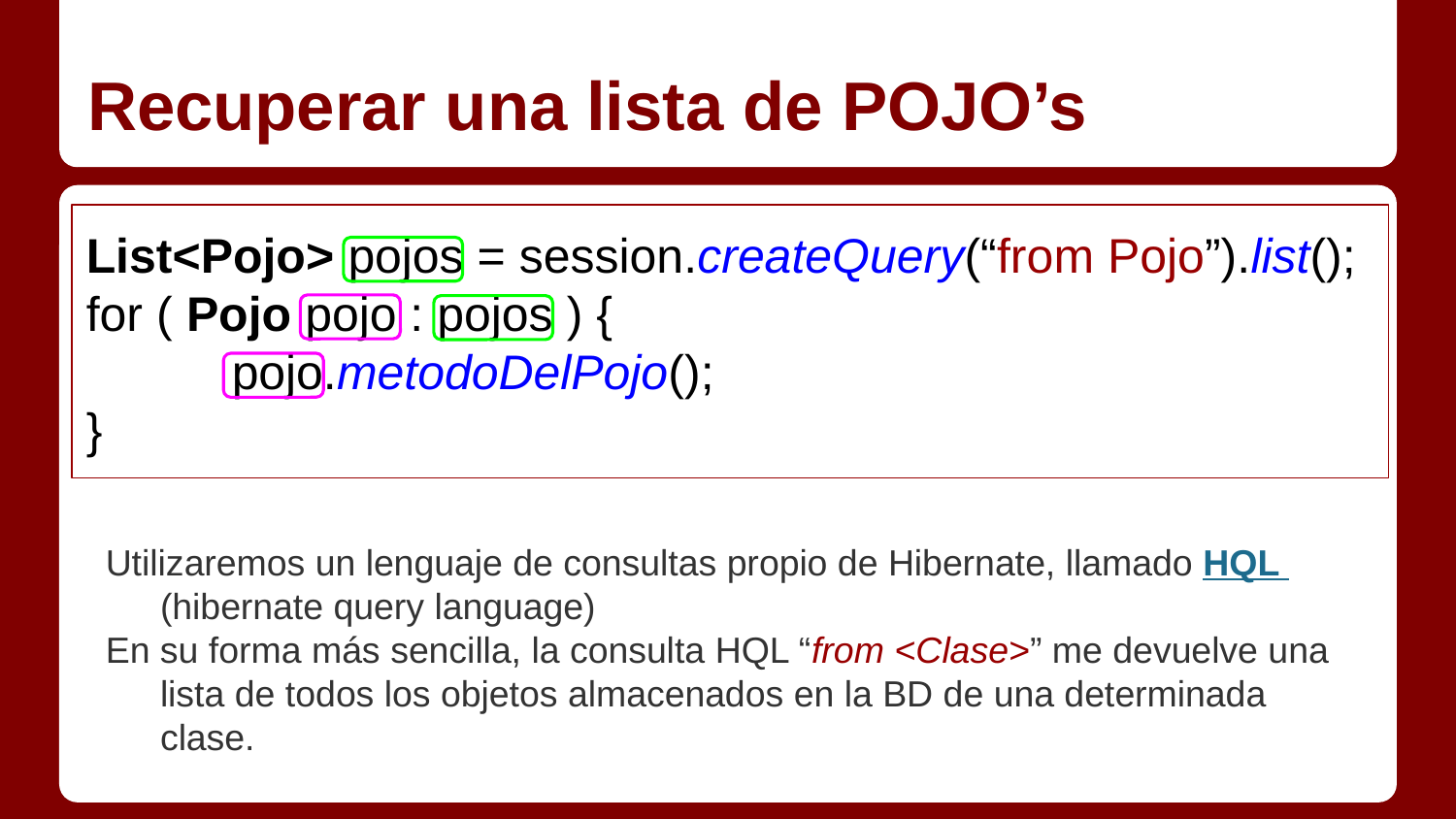

# Recuperar una lista de POJO’s
List<Pojo> pojos = session.createQuery(“from Pojo”).list();
for ( Pojo pojo : pojos ) {
	pojo.metodoDelPojo();
}

Utilizaremos un lenguaje de consultas propio de Hibernate, llamado HQL (hibernate query language)
En su forma más sencilla, la consulta HQL “from <Clase>” me devuelve una lista de todos los objetos almacenados en la BD de una determinada clase.